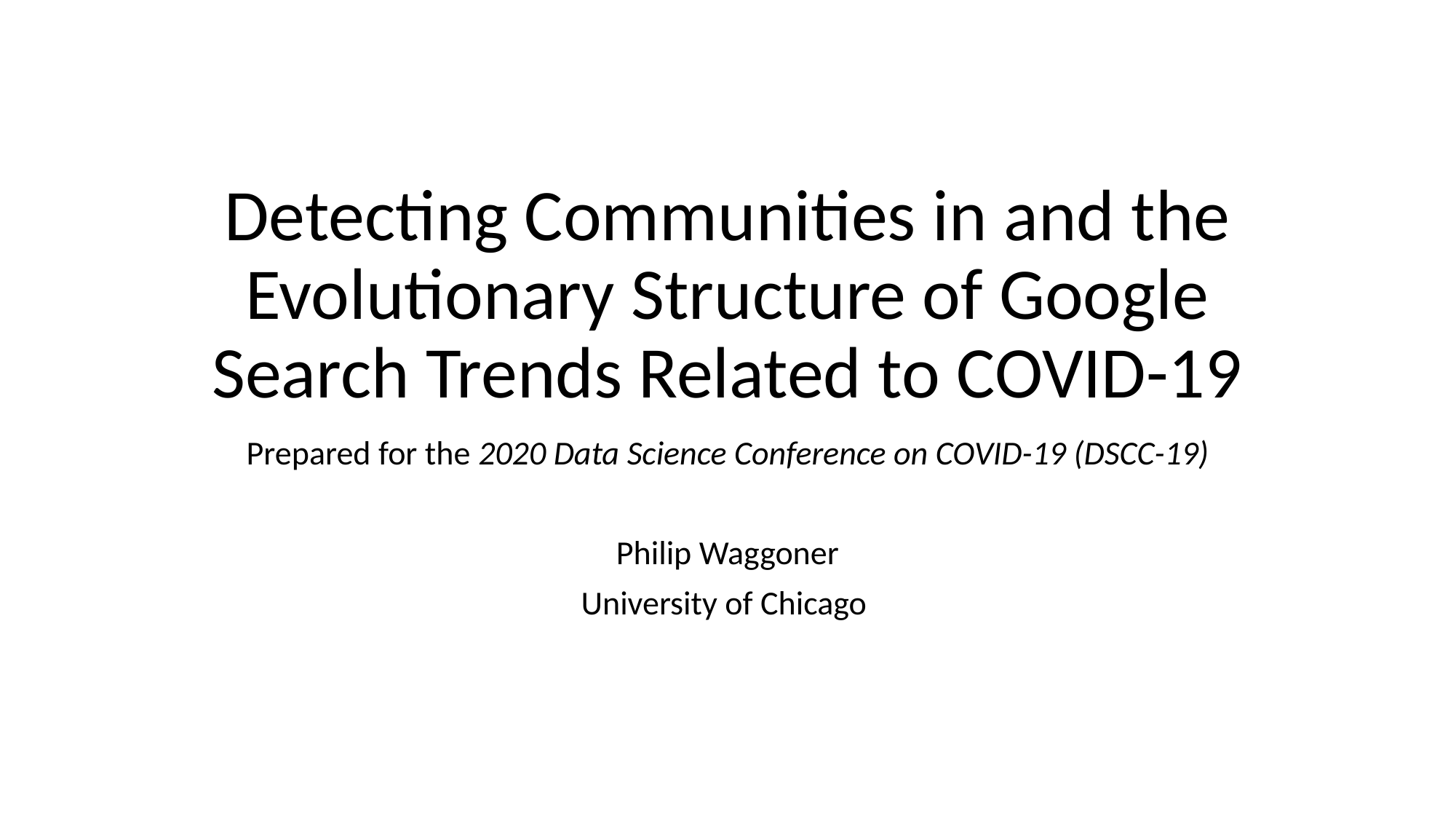

# Detecting Communities in and the Evolutionary Structure of Google Search Trends Related to COVID-19
Prepared for the 2020 Data Science Conference on COVID-19 (DSCC-19)

Philip Waggoner
University of Chicago